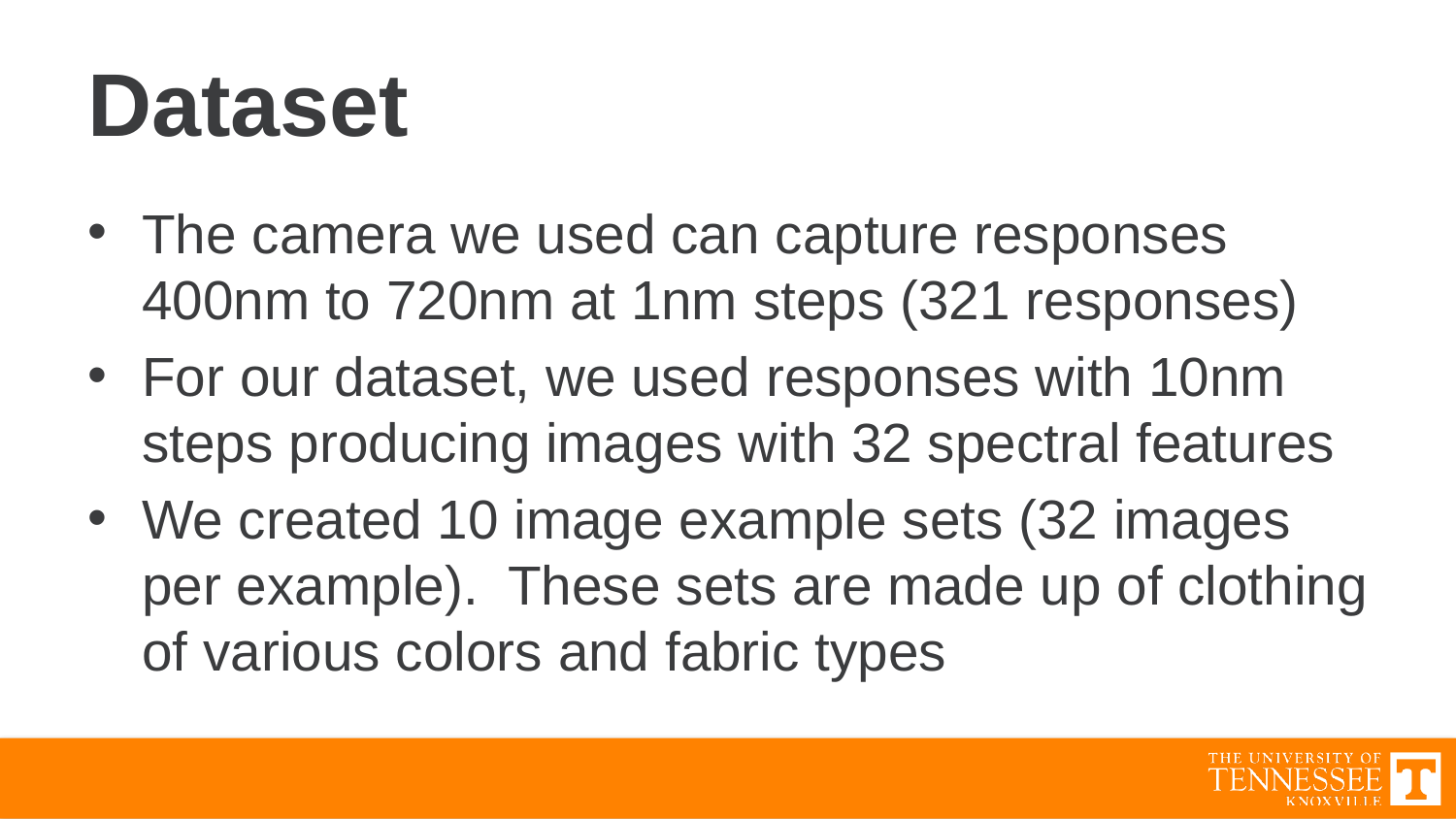

# Dataset
The camera we used can capture responses 400nm to 720nm at 1nm steps (321 responses)
For our dataset, we used responses with 10nm steps producing images with 32 spectral features
We created 10 image example sets (32 images per example).  These sets are made up of clothing of various colors and fabric types